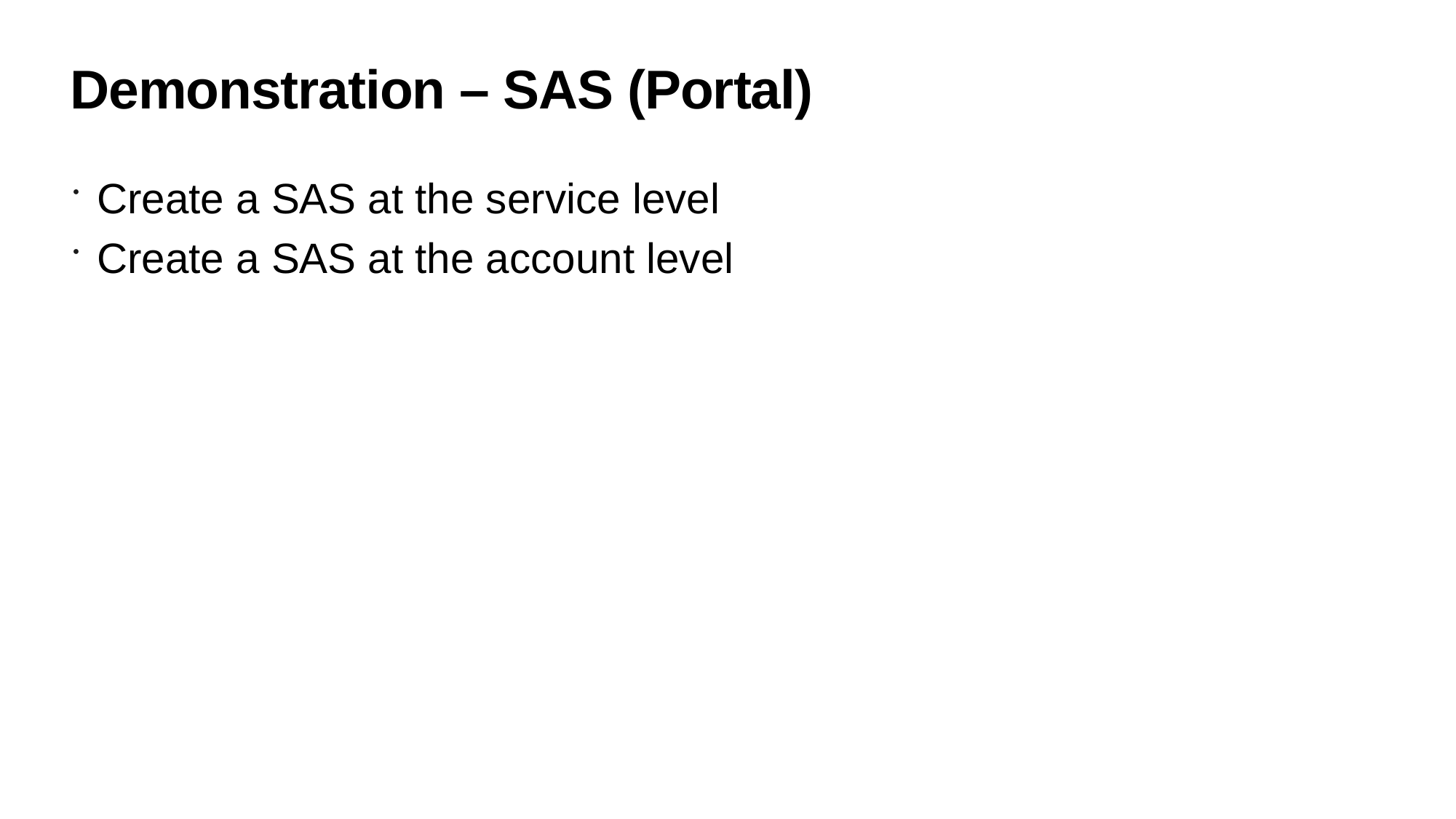

# Demonstration – SAS (Portal)
Create a SAS at the service level
Create a SAS at the account level